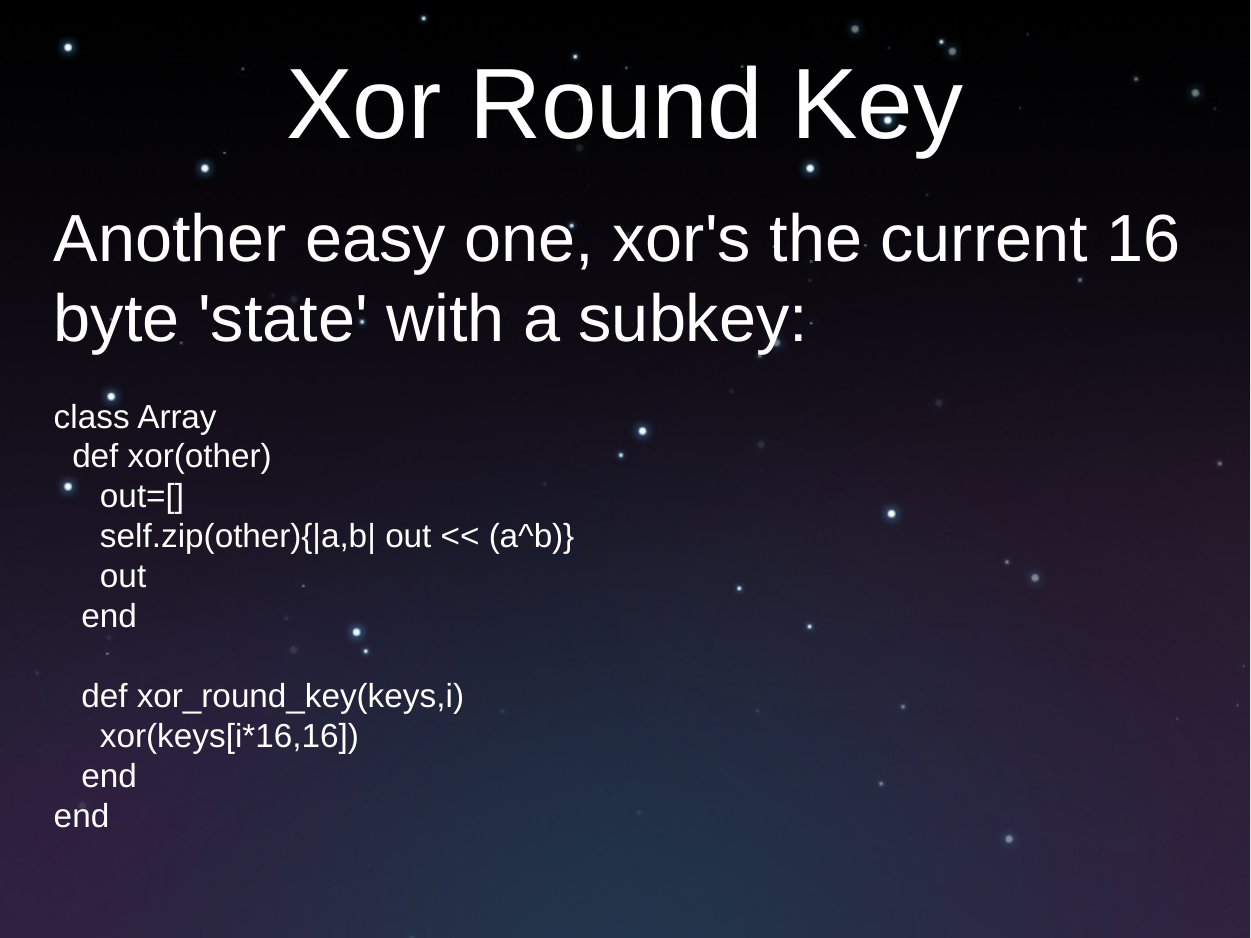

# Xor Round Key
Another easy one, xor's the current 16 byte 'state' with a subkey:

class Array
  def xor(other)
     out=[]
     self.zip(other){|a,b| out << (a^b)}
     out
   end

   def xor_round_key(keys,i)
     xor(keys[i*16,16])
   end
end